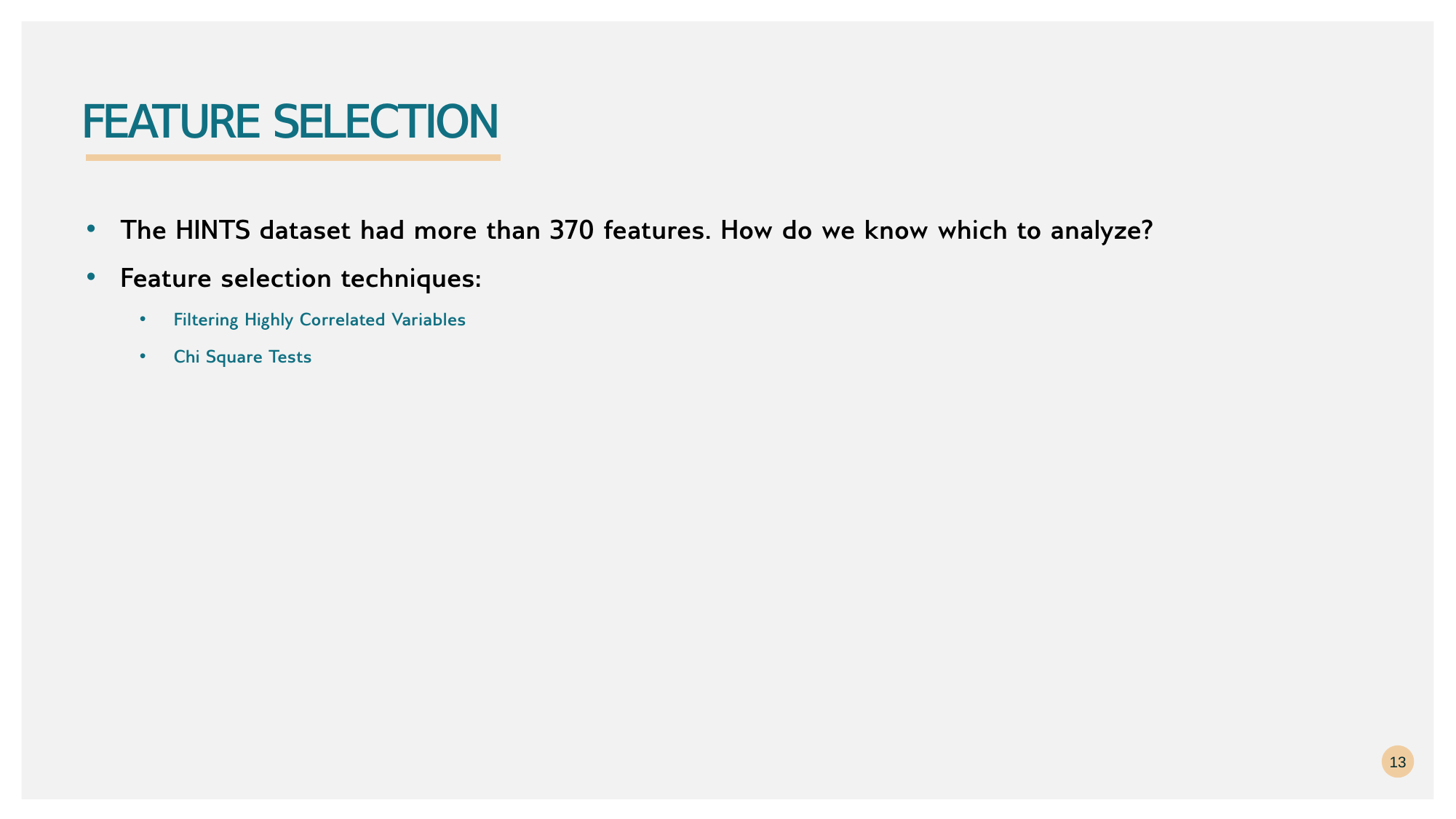

# FEATURE SELECTION

The HINTS dataset had more than 370 features. How do we know which to analyze?
Feature selection techniques:
Filtering Highly Correlated Variables
Chi Square Tests
13